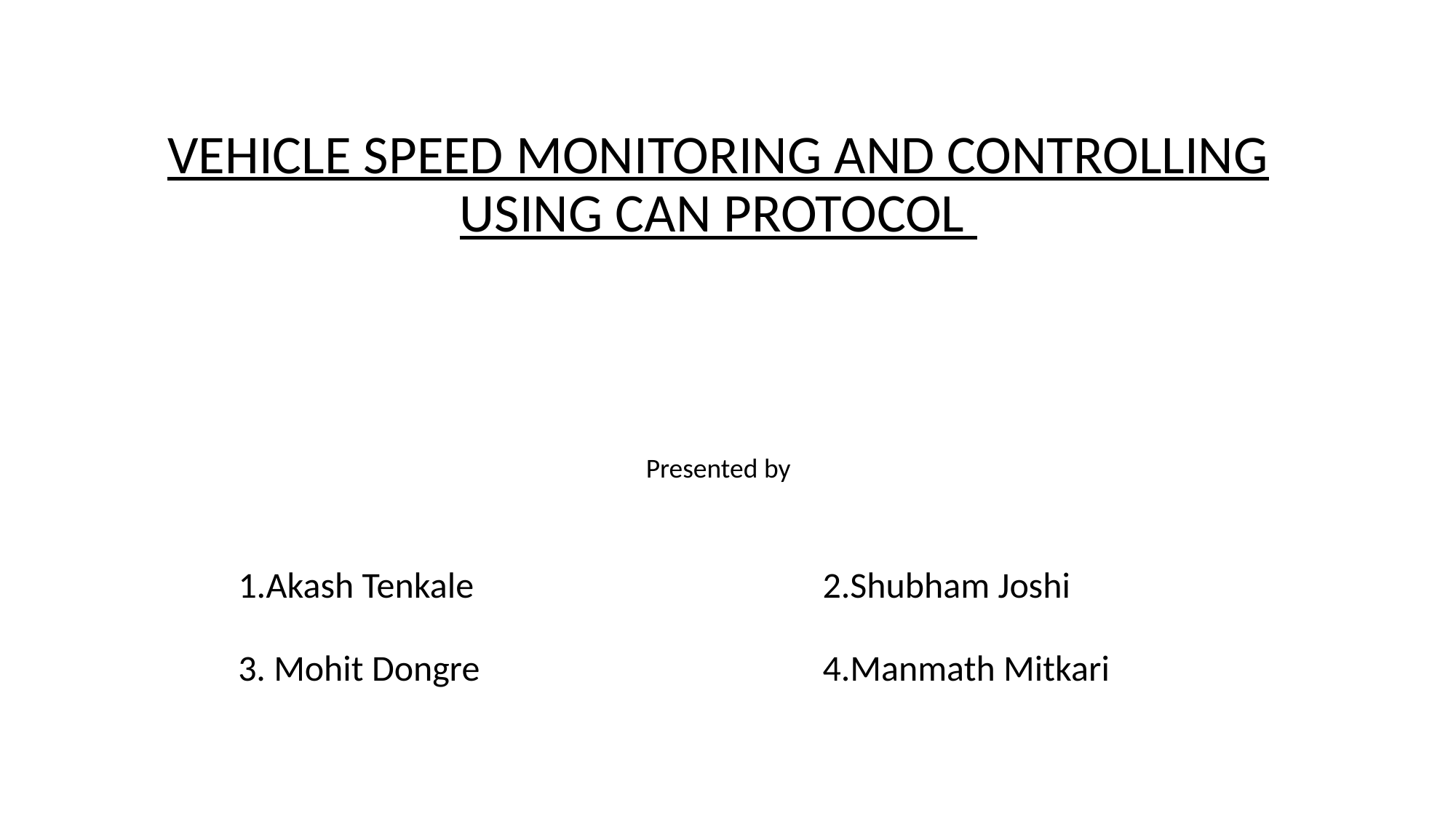

# VEHICLE SPEED MONITORING AND CONTROLLING USING CAN PROTOCOL
Presented by
1.Akash Tenkale
2.Shubham Joshi
3. Mohit Dongre
4.Manmath Mitkari